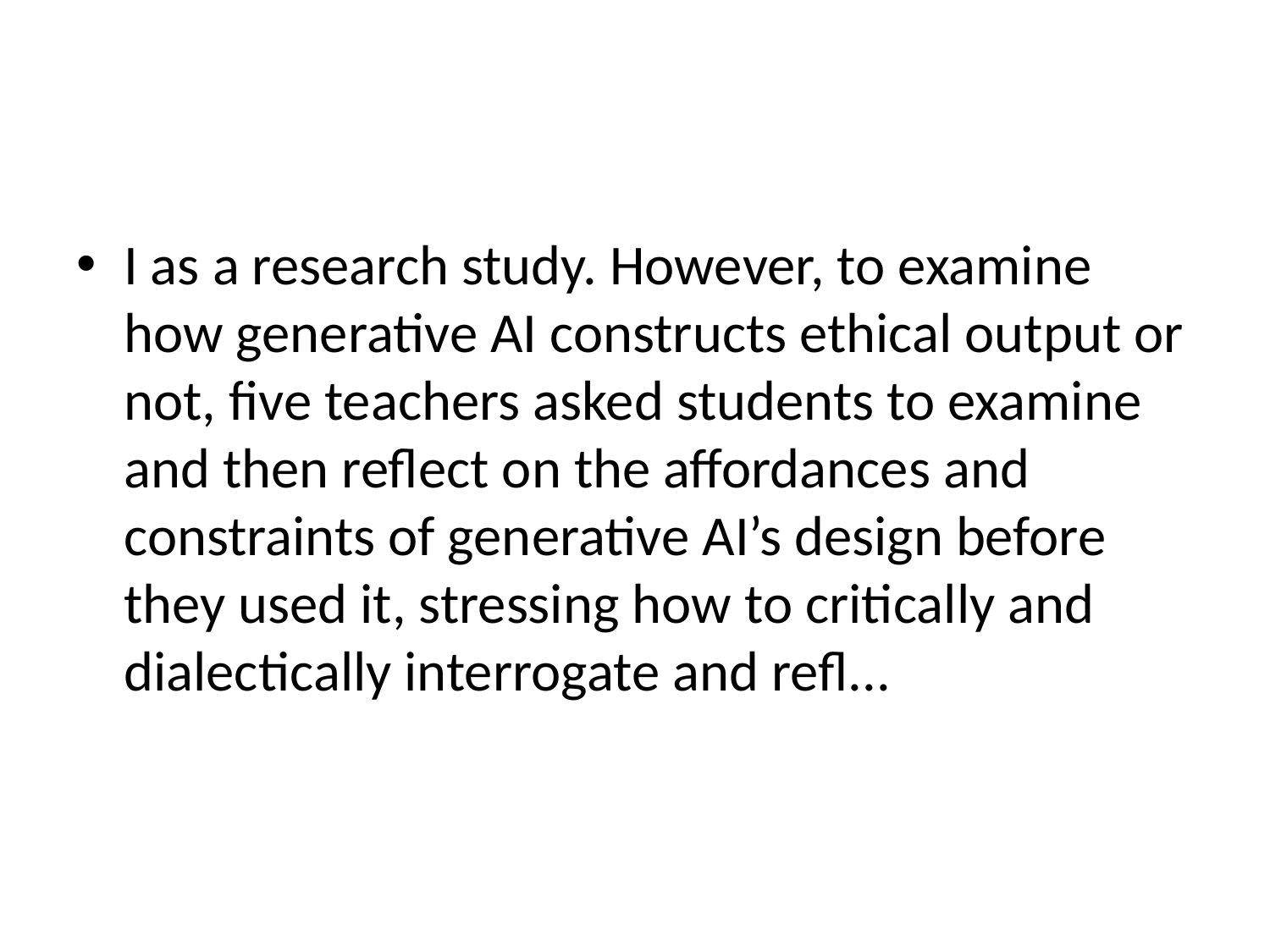

#
I as a research study. However, to examine how generative AI constructs ethical output or not, five teachers asked students to examine and then reflect on the affordances and constraints of generative AI’s design before they used it, stressing how to critically and dialectically interrogate and refl...